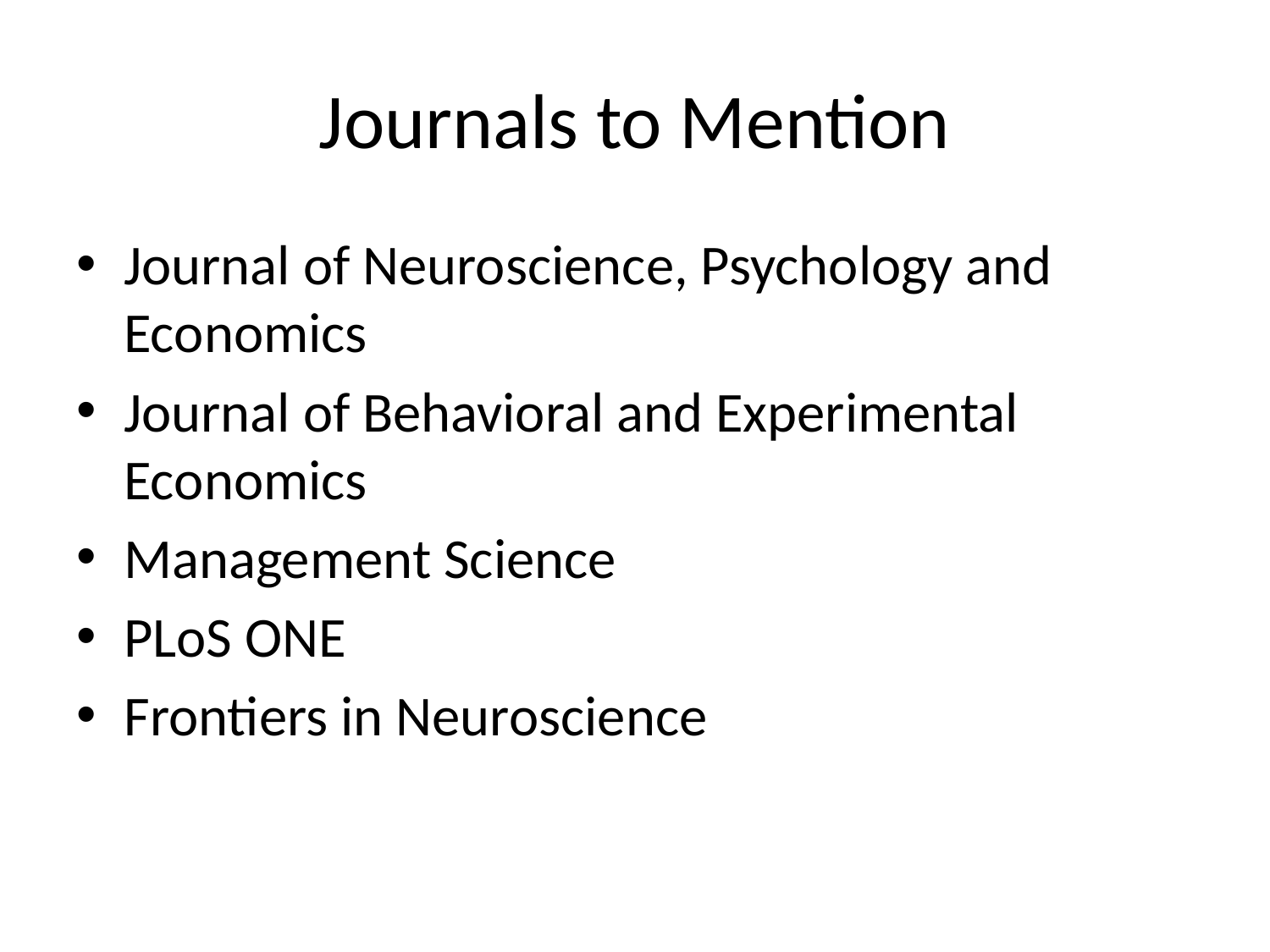

# Journals to Mention
Journal of Neuroscience, Psychology and Economics
Journal of Behavioral and Experimental Economics
Management Science
PLoS ONE
Frontiers in Neuroscience